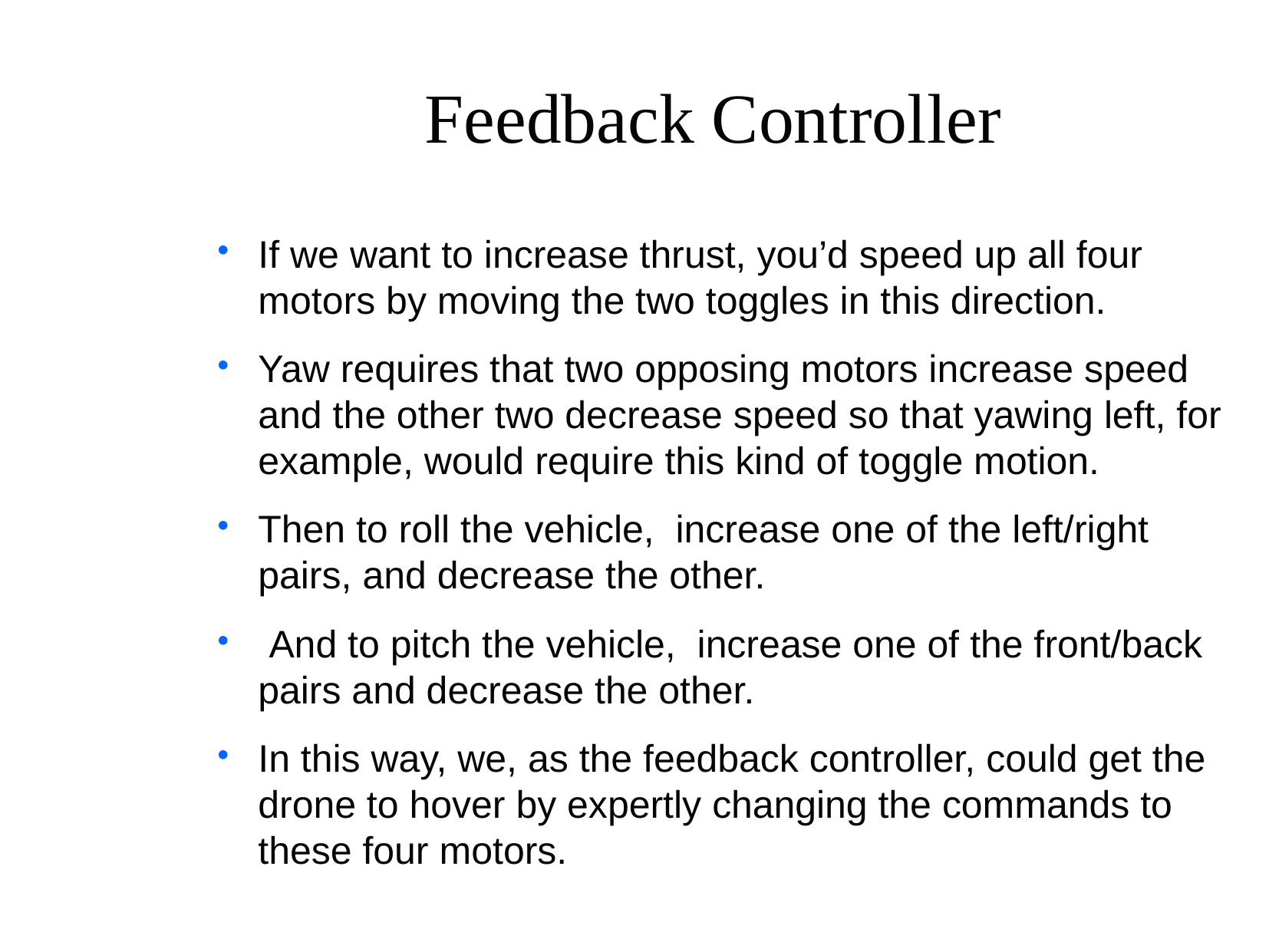

Feedback Controller
If we want to increase thrust, you’d speed up all four motors by moving the two toggles in this direction.
Yaw requires that two opposing motors increase speed and the other two decrease speed so that yawing left, for example, would require this kind of toggle motion.
Then to roll the vehicle,  increase one of the left/right pairs, and decrease the other.
 And to pitch the vehicle,  increase one of the front/back pairs and decrease the other.
In this way, we, as the feedback controller, could get the drone to hover by expertly changing the commands to these four motors.